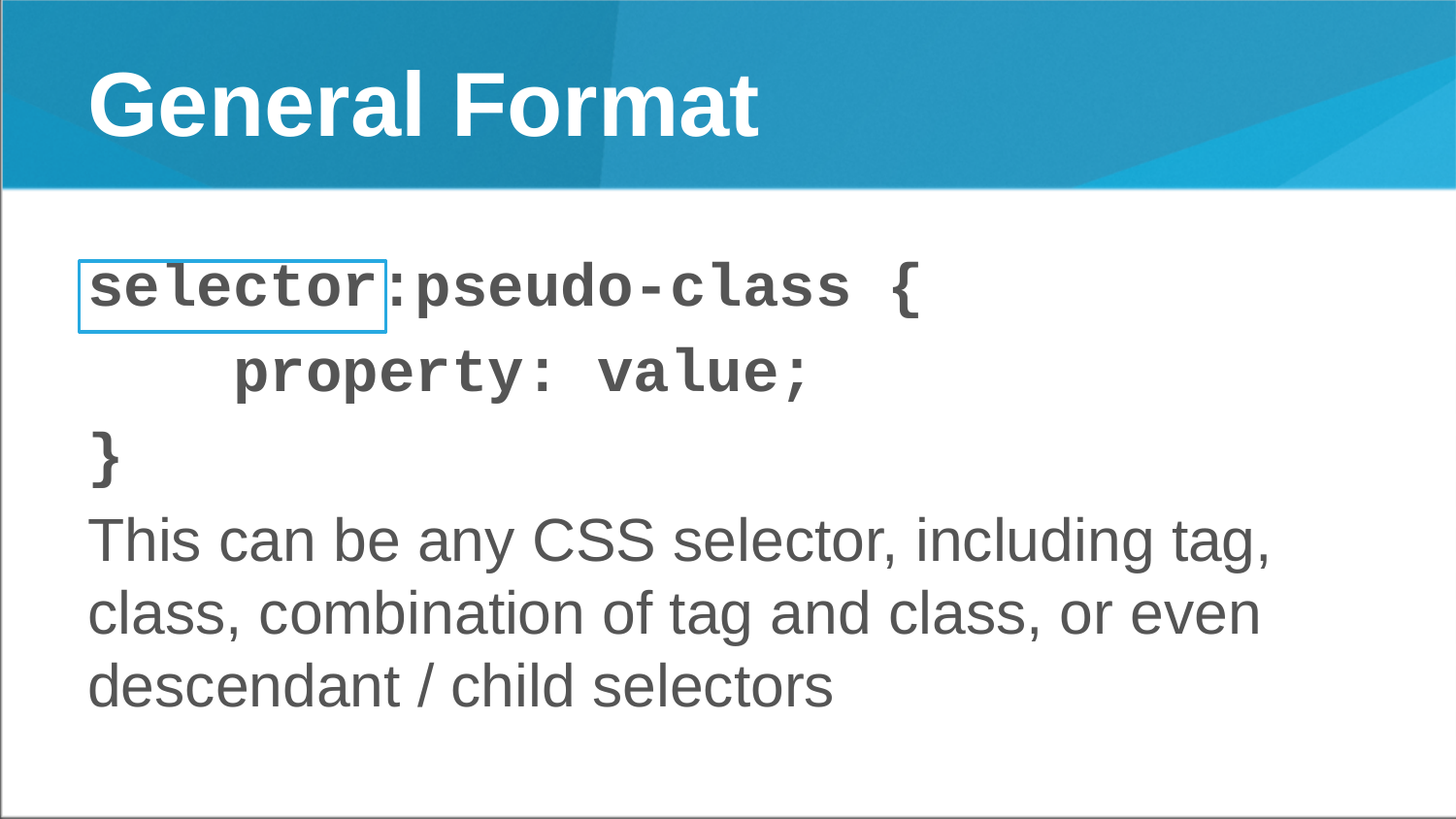

# General Format
selector:pseudo-class {
	property: value;
}
This can be any CSS selector, including tag, class, combination of tag and class, or even descendant / child selectors